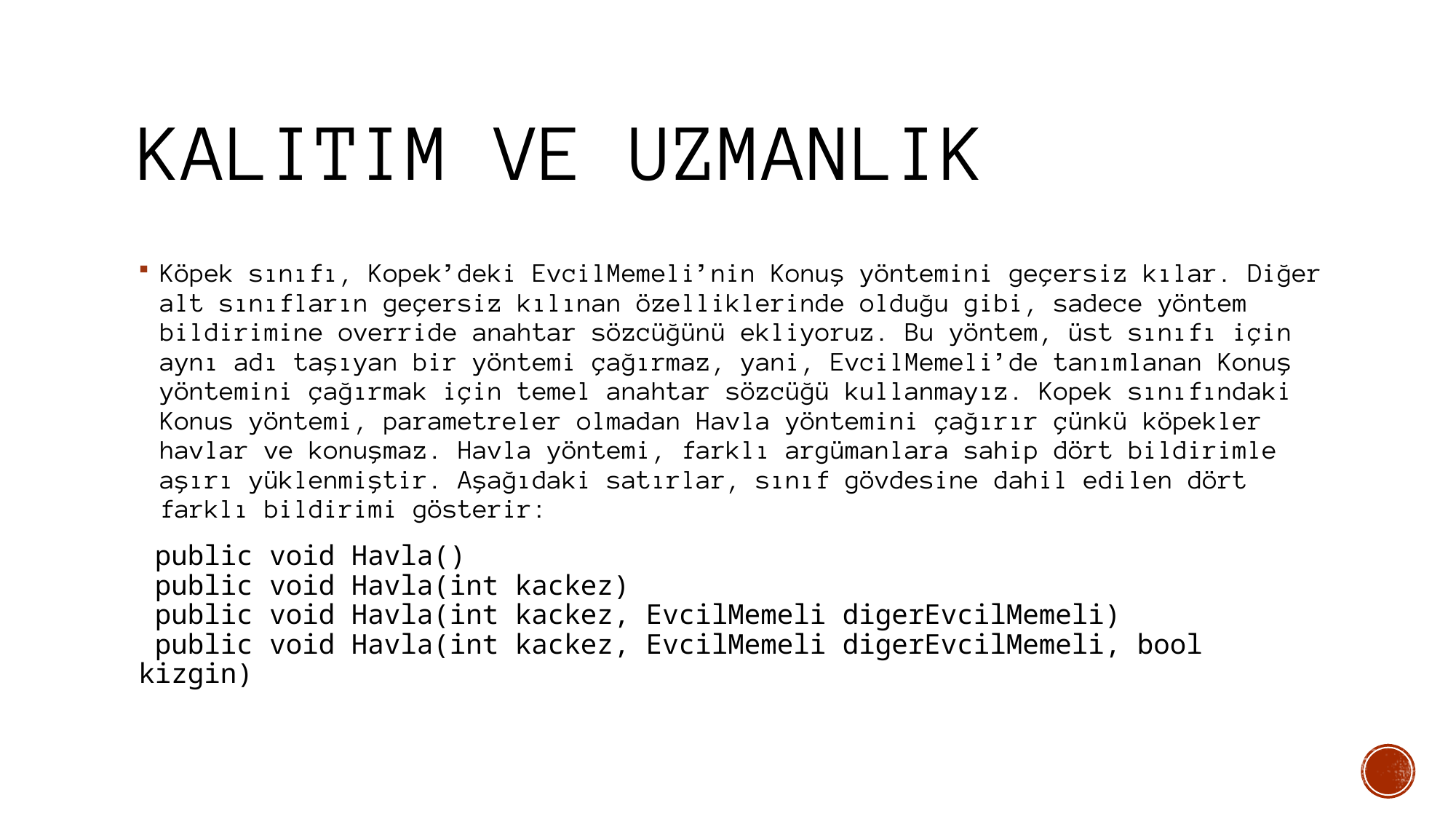

# Kalıtım ve Uzmanlık
Köpek sınıfı, Kopek’deki EvcilMemeli’nin Konuş yöntemini geçersiz kılar. Diğer alt sınıfların geçersiz kılınan özelliklerinde olduğu gibi, sadece yöntem bildirimine override anahtar sözcüğünü ekliyoruz. Bu yöntem, üst sınıfı için aynı adı taşıyan bir yöntemi çağırmaz, yani, EvcilMemeli’de tanımlanan Konuş yöntemini çağırmak için temel anahtar sözcüğü kullanmayız. Kopek sınıfındaki Konus yöntemi, parametreler olmadan Havla yöntemini çağırır çünkü köpekler havlar ve konuşmaz. Havla yöntemi, farklı argümanlara sahip dört bildirimle aşırı yüklenmiştir. Aşağıdaki satırlar, sınıf gövdesine dahil edilen dört farklı bildirimi gösterir:
 public void Havla()
 public void Havla(int kackez)
 public void Havla(int kackez, EvcilMemeli digerEvcilMemeli)
 public void Havla(int kackez, EvcilMemeli digerEvcilMemeli, bool kizgin)